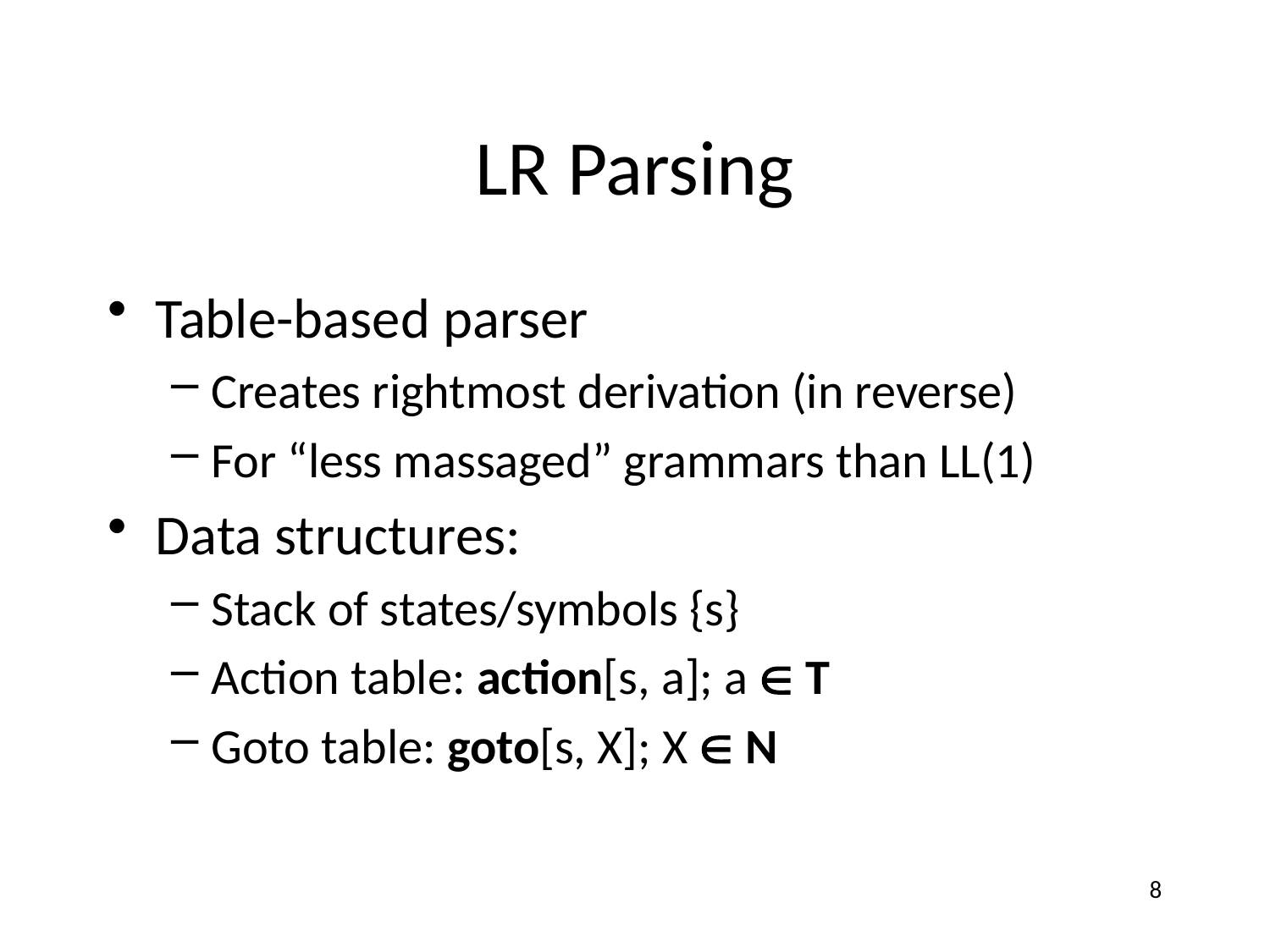

# LR Parsing
Table-based parser
Creates rightmost derivation (in reverse)
For “less massaged” grammars than LL(1)
Data structures:
Stack of states/symbols {s}
Action table: action[s, a]; a ∈ T
Goto table: goto[s, X]; X ∈ N
8